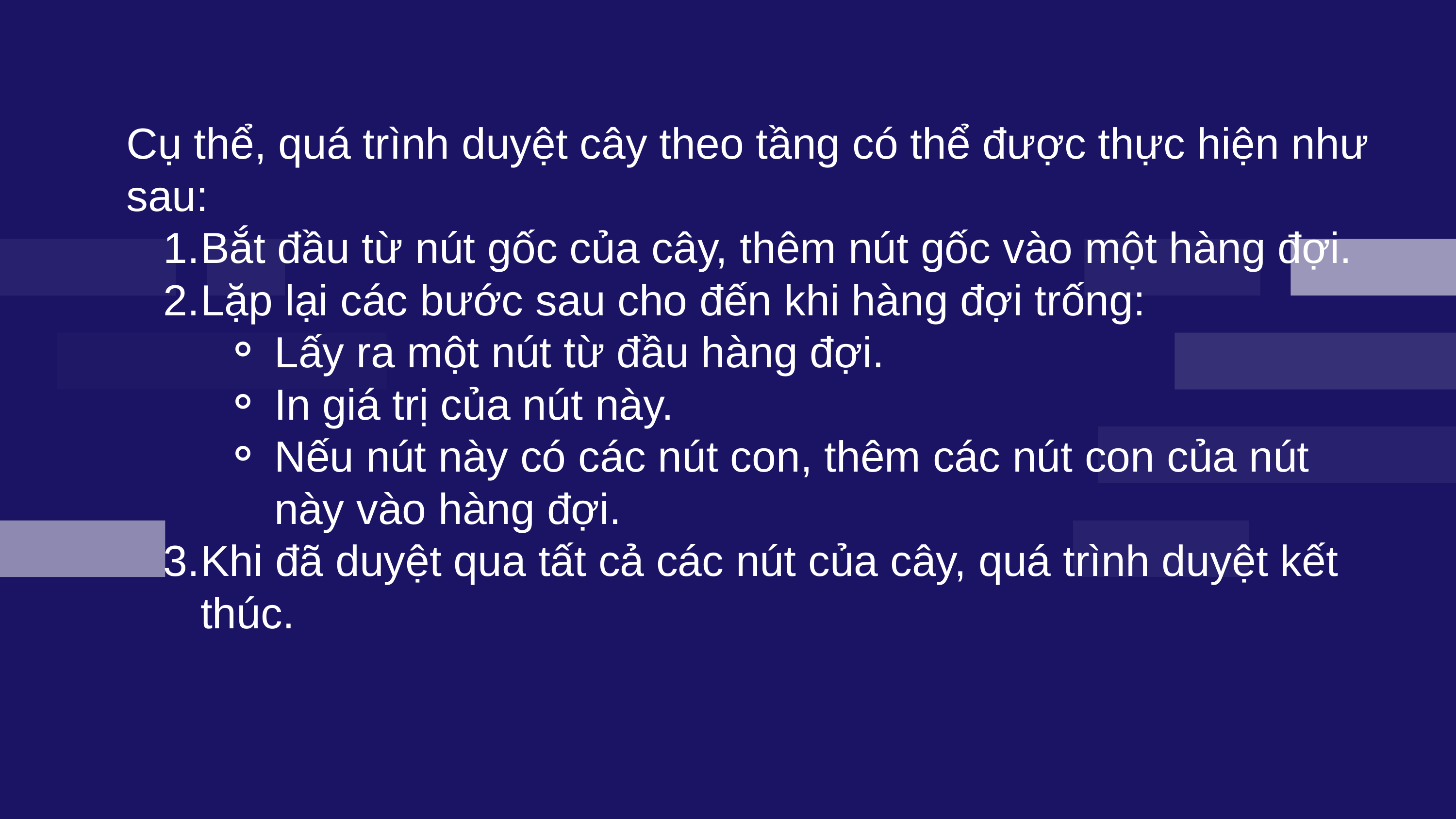

Cụ thể, quá trình duyệt cây theo tầng có thể được thực hiện như sau:
Bắt đầu từ nút gốc của cây, thêm nút gốc vào một hàng đợi.
Lặp lại các bước sau cho đến khi hàng đợi trống:
Lấy ra một nút từ đầu hàng đợi.
In giá trị của nút này.
Nếu nút này có các nút con, thêm các nút con của nút này vào hàng đợi.
Khi đã duyệt qua tất cả các nút của cây, quá trình duyệt kết thúc.

$96,290